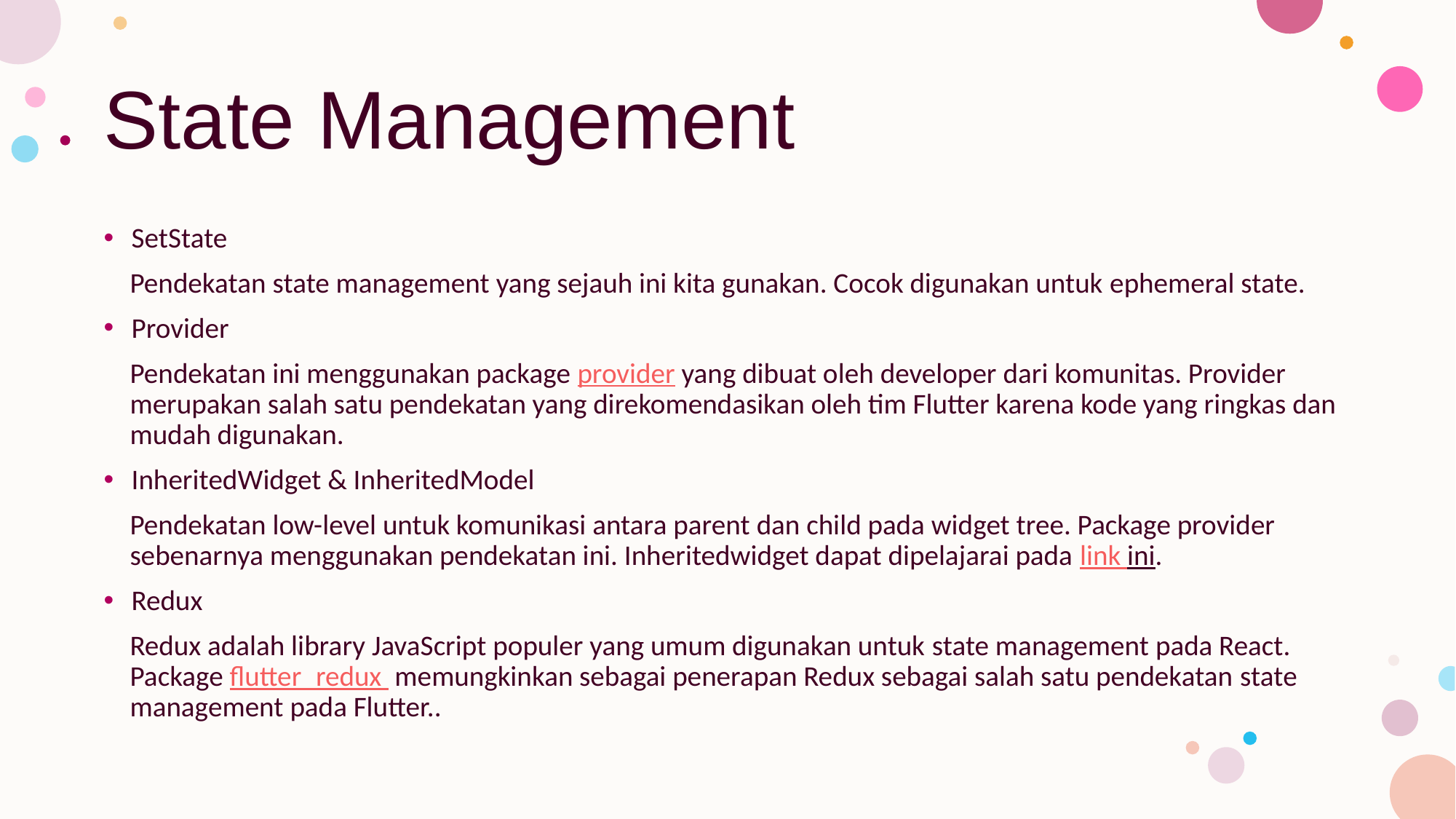

# State Management
SetState
Pendekatan state management yang sejauh ini kita gunakan. Cocok digunakan untuk ephemeral state.
Provider
Pendekatan ini menggunakan package provider yang dibuat oleh developer dari komunitas. Provider merupakan salah satu pendekatan yang direkomendasikan oleh tim Flutter karena kode yang ringkas dan mudah digunakan.
InheritedWidget & InheritedModel
Pendekatan low-level untuk komunikasi antara parent dan child pada widget tree. Package provider sebenarnya menggunakan pendekatan ini. Inheritedwidget dapat dipelajarai pada link ini.
Redux
Redux adalah library JavaScript populer yang umum digunakan untuk state management pada React. Package flutter_redux  memungkinkan sebagai penerapan Redux sebagai salah satu pendekatan state management pada Flutter..